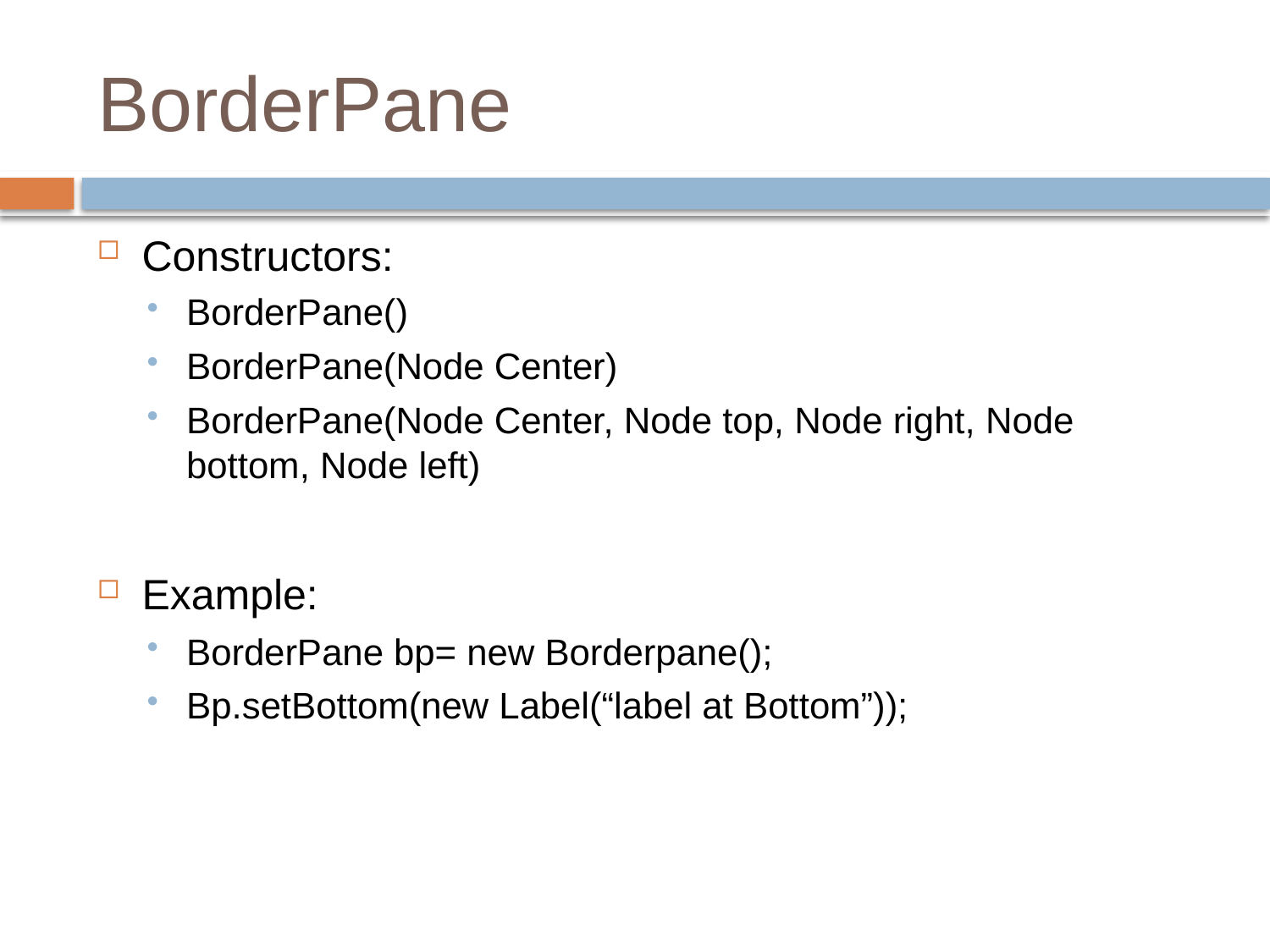

# BorderPane
Constructors:
BorderPane()
BorderPane(Node Center)
BorderPane(Node Center, Node top, Node right, Node bottom, Node left)

Example:
BorderPane bp= new Borderpane();
Bp.setBottom(new Label(“label at Bottom”));